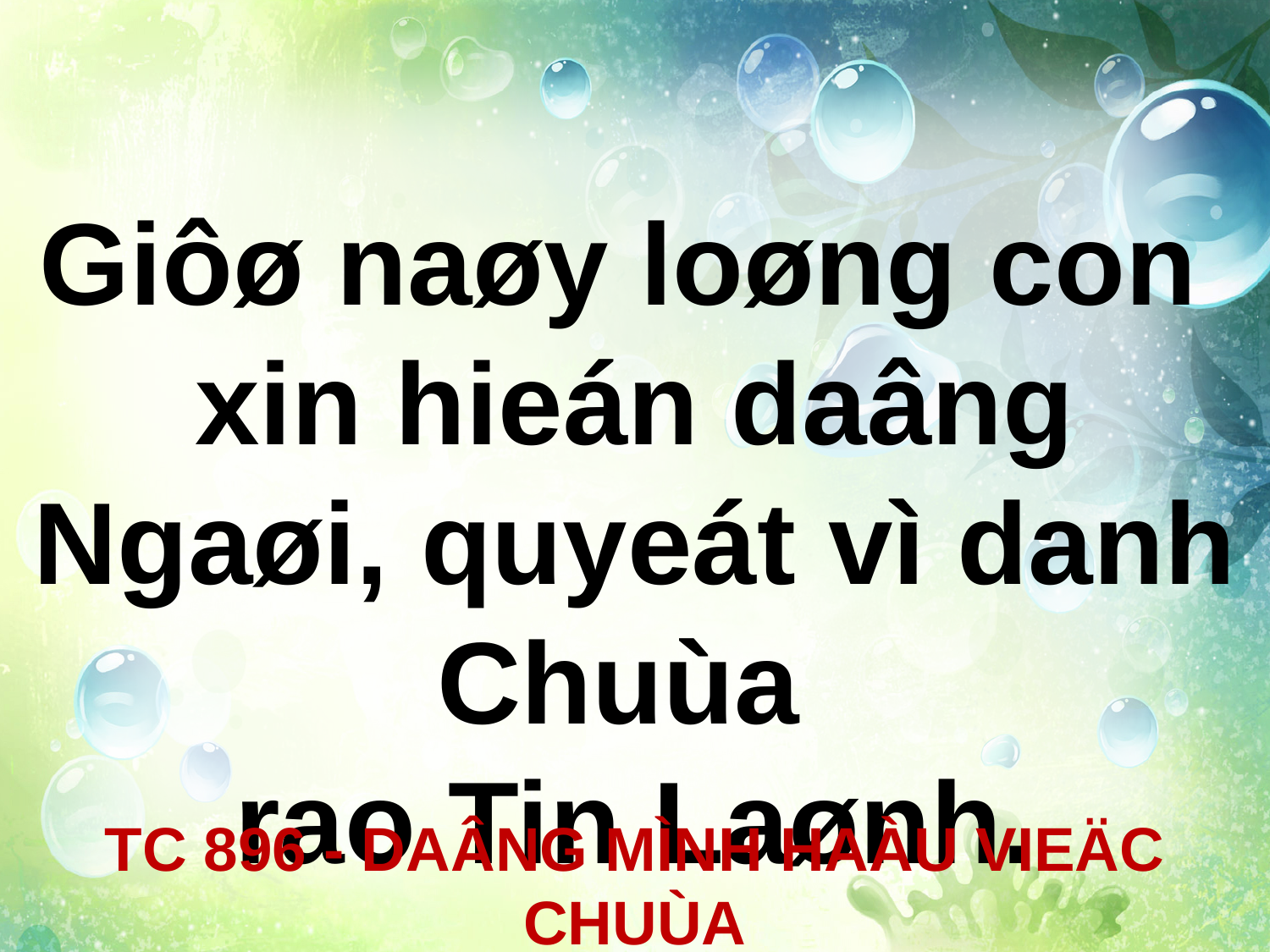

Giôø naøy loøng con
xin hieán daâng Ngaøi, quyeát vì danh Chuùa
rao Tin Laønh.
TC 896 - DAÂNG MÌNH HAÀU VIEÄC CHUÙA